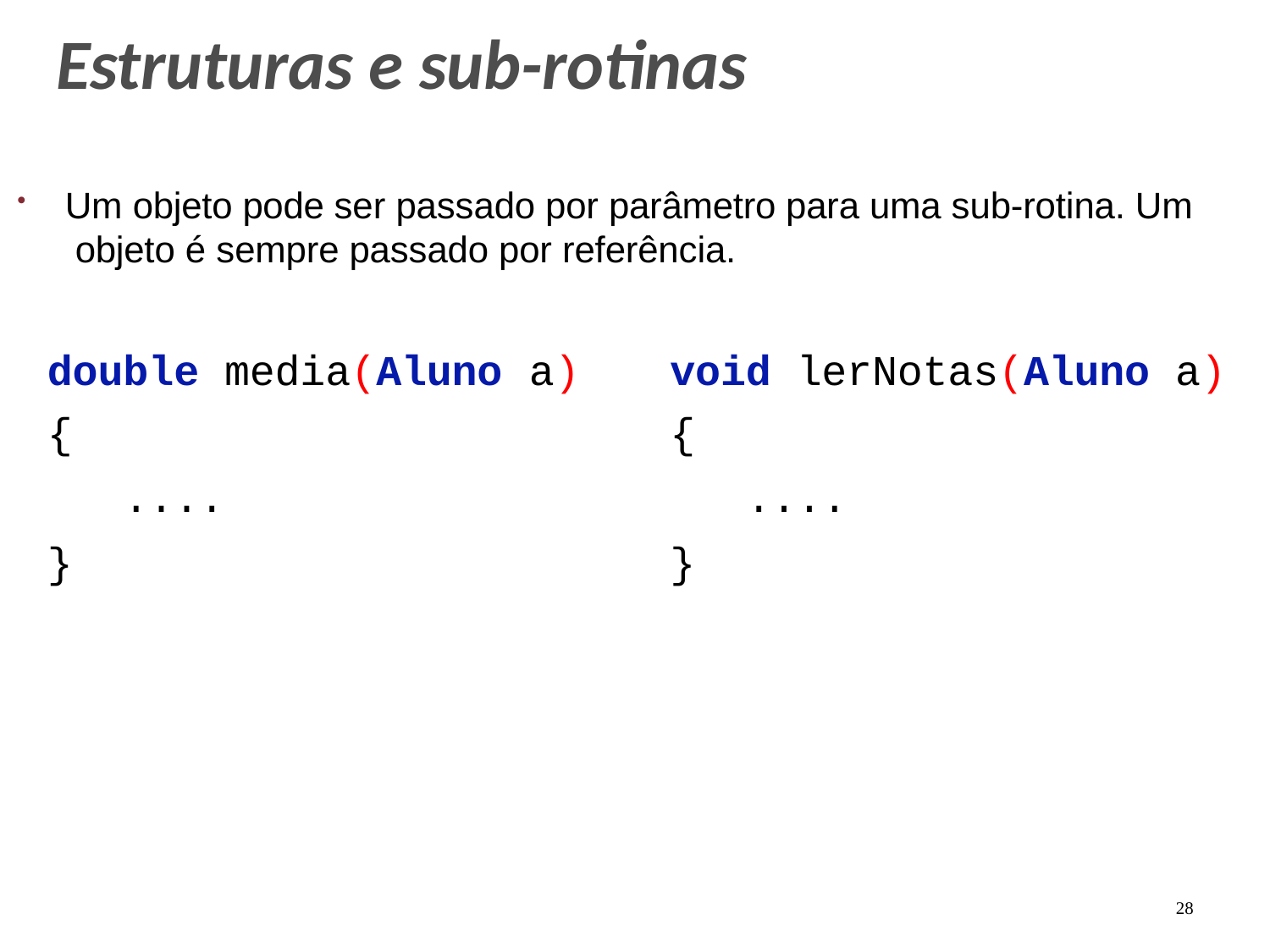

# Estruturas e sub-rotinas
Um objeto pode ser passado por parâmetro para uma sub-rotina. Um  objeto é sempre passado por referência.
| double media(Aluno | a) | void lerNotas(Aluno a) |
| --- | --- | --- |
| { |  | { |
| .... |  | .... |
| } |  | } |
28